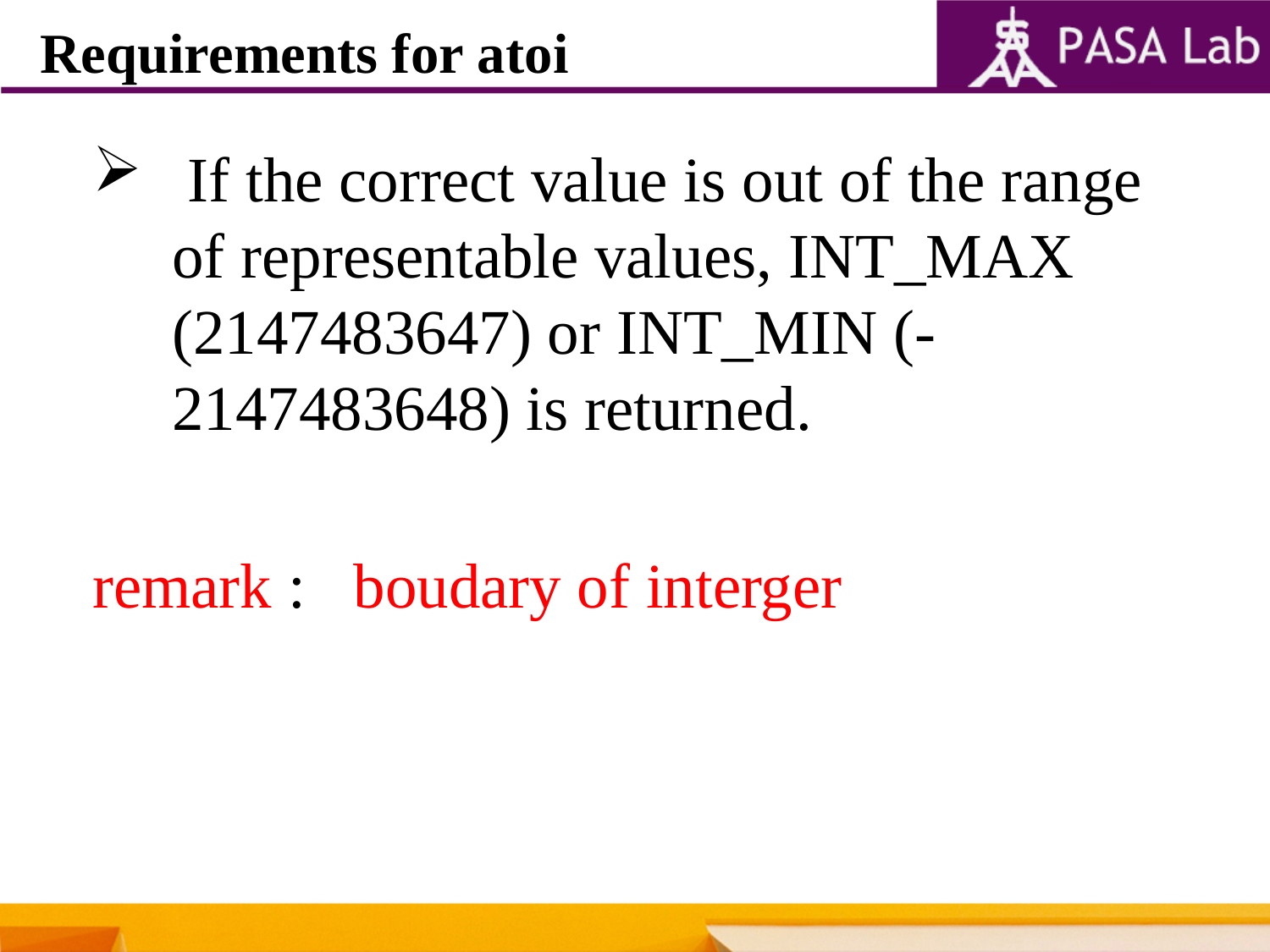

Requirements for atoi
 If the correct value is out of the range of representable values, INT_MAX (2147483647) or INT_MIN (-2147483648) is returned.

remark :   boudary of interger